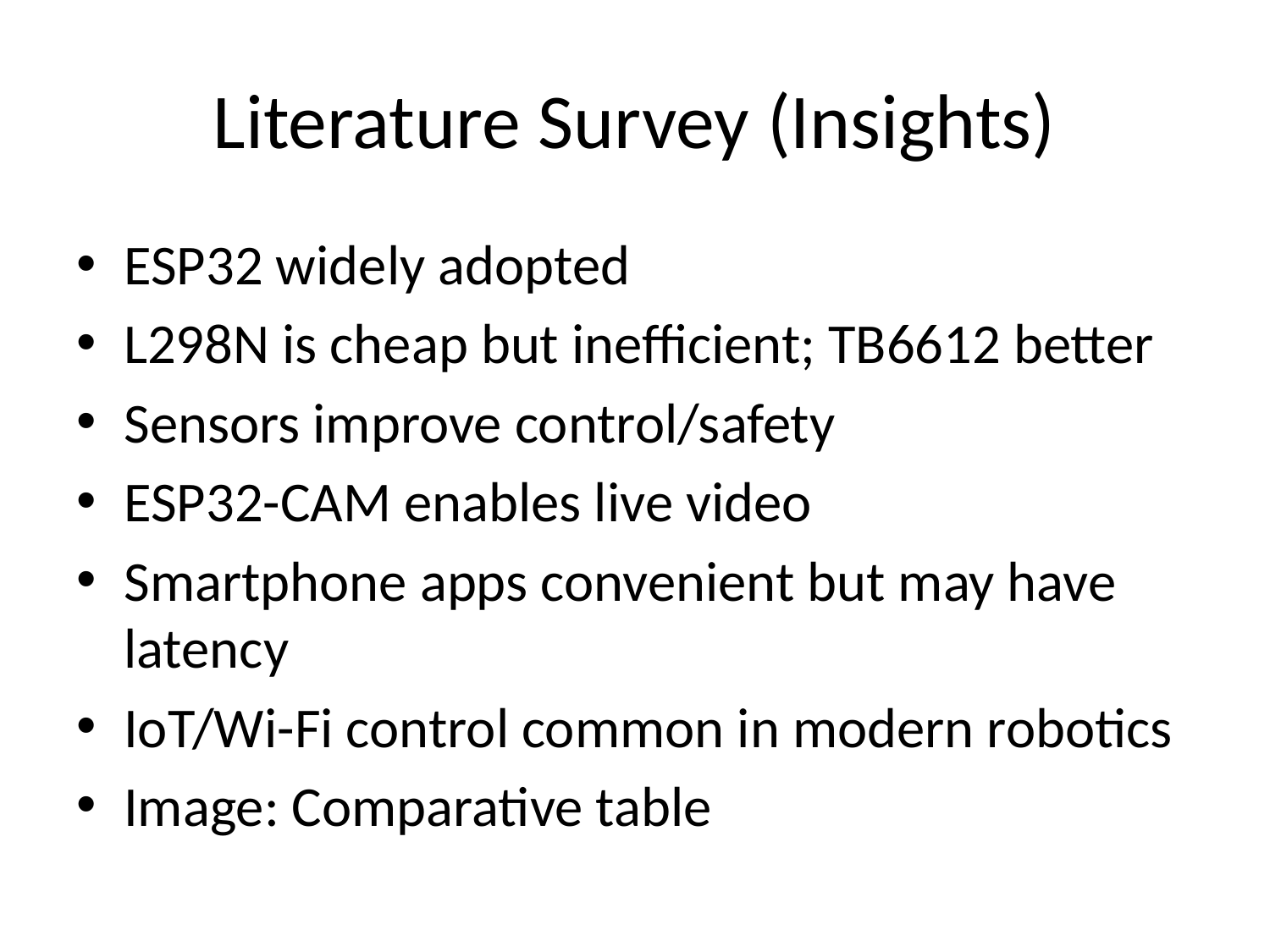

# Literature Survey (Insights)
ESP32 widely adopted
L298N is cheap but inefficient; TB6612 better
Sensors improve control/safety
ESP32-CAM enables live video
Smartphone apps convenient but may have latency
IoT/Wi-Fi control common in modern robotics
Image: Comparative table